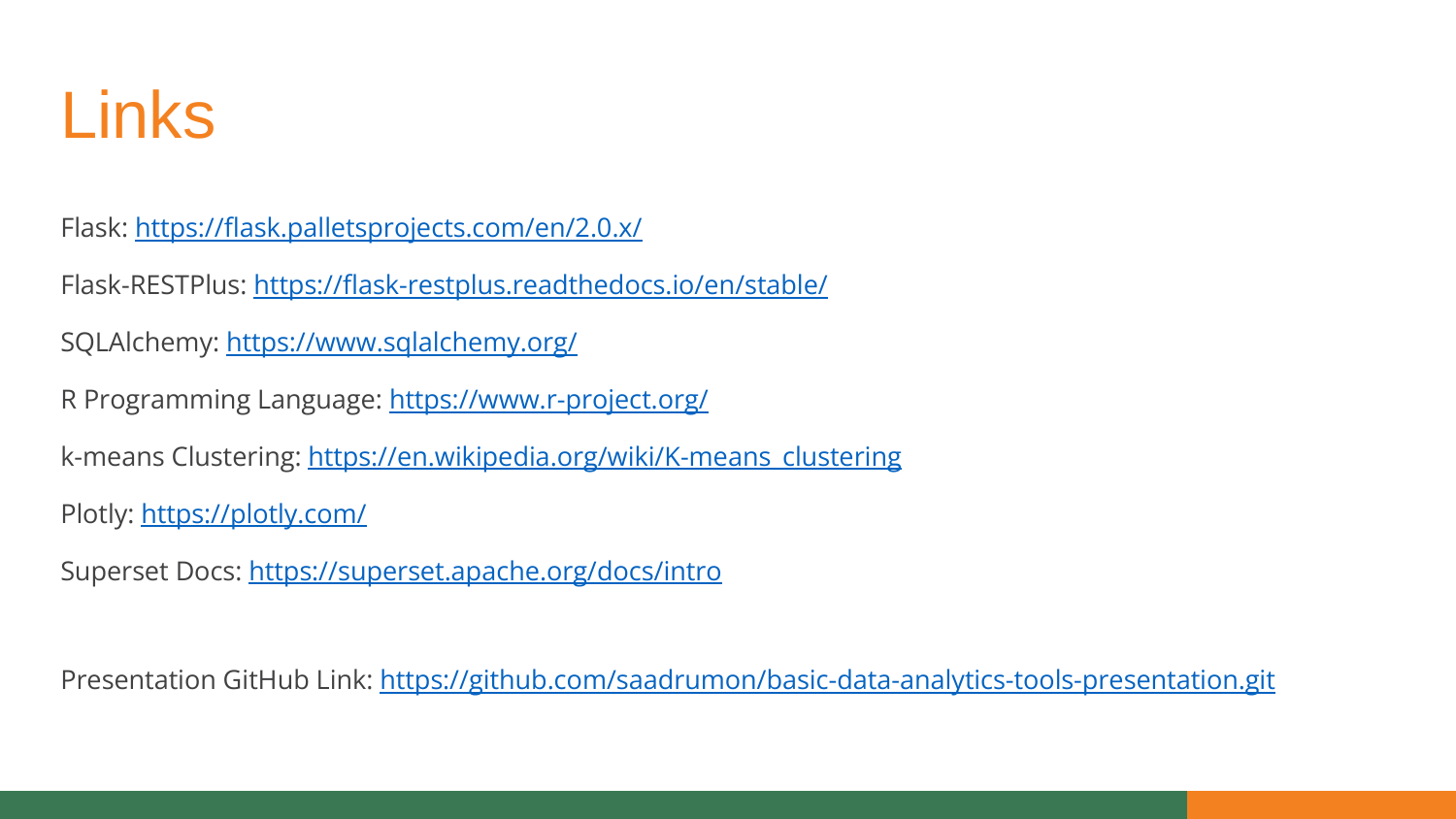

# Links
Flask: https://flask.palletsprojects.com/en/2.0.x/
Flask-RESTPlus: https://flask-restplus.readthedocs.io/en/stable/
SQLAlchemy: https://www.sqlalchemy.org/
R Programming Language: https://www.r-project.org/
k-means Clustering: https://en.wikipedia.org/wiki/K-means_clustering
Plotly: https://plotly.com/
Superset Docs: https://superset.apache.org/docs/intro

Presentation GitHub Link: https://github.com/saadrumon/basic-data-analytics-tools-presentation.git